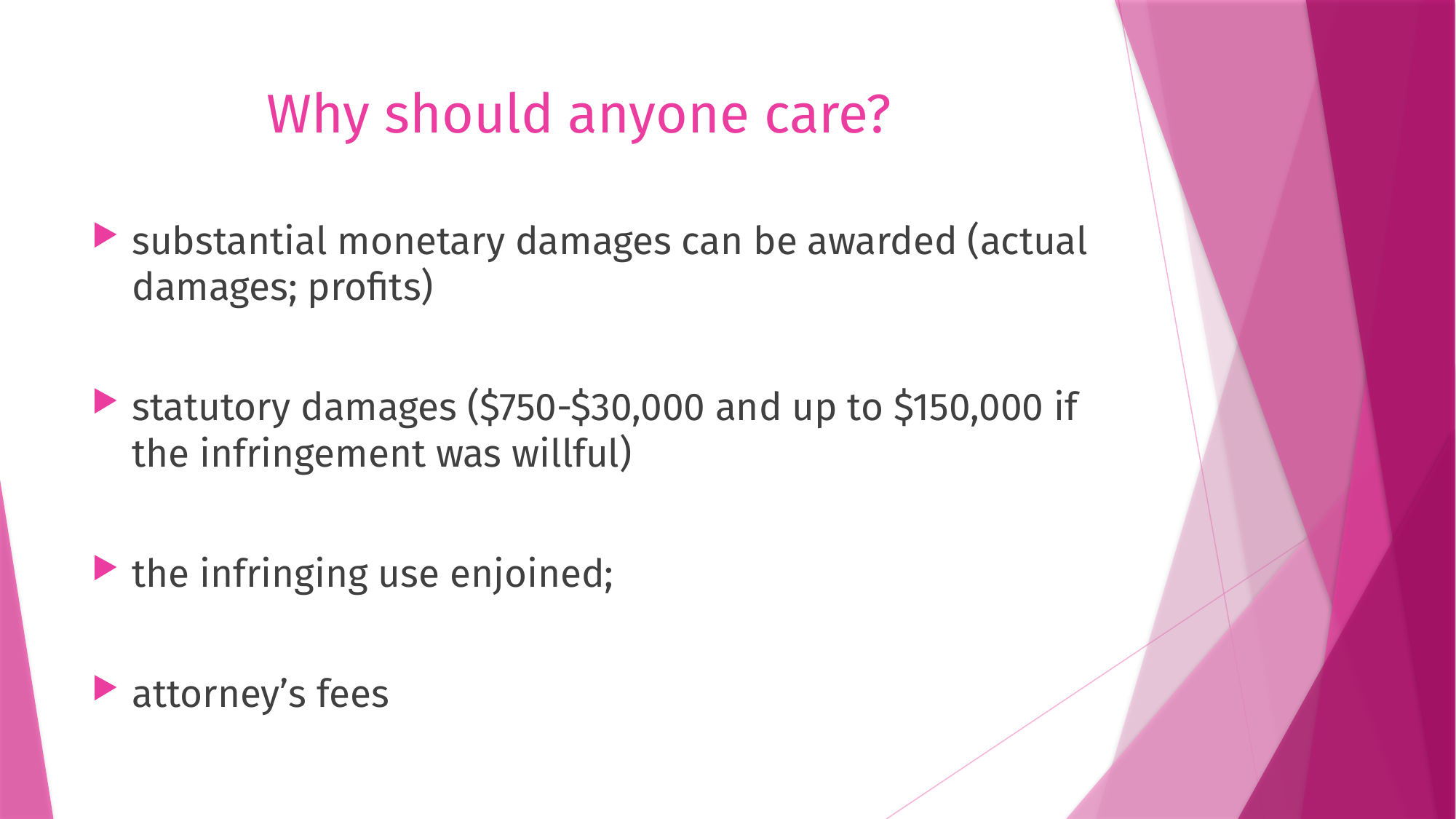

# Why should anyone care?
substantial monetary damages can be awarded (actual damages; profits)

statutory damages ($750-$30,000 and up to $150,000 if the infringement was willful)

the infringing use enjoined;

attorney’s fees